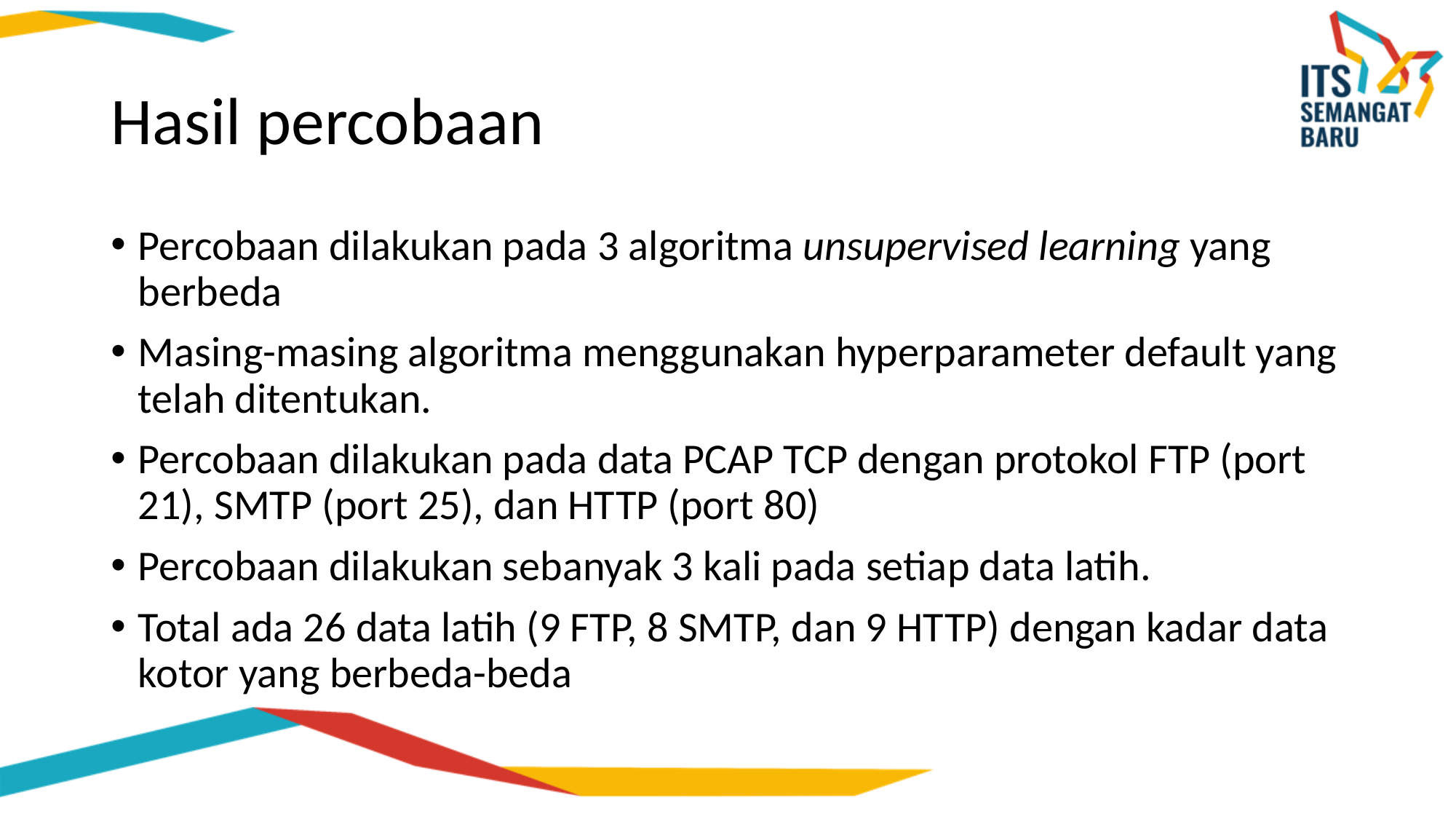

# Hasil percobaan
Percobaan dilakukan pada 3 algoritma unsupervised learning yang berbeda
Masing-masing algoritma menggunakan hyperparameter default yang telah ditentukan.
Percobaan dilakukan pada data PCAP TCP dengan protokol FTP (port 21), SMTP (port 25), dan HTTP (port 80)
Percobaan dilakukan sebanyak 3 kali pada setiap data latih.
Total ada 26 data latih (9 FTP, 8 SMTP, dan 9 HTTP) dengan kadar data kotor yang berbeda-beda